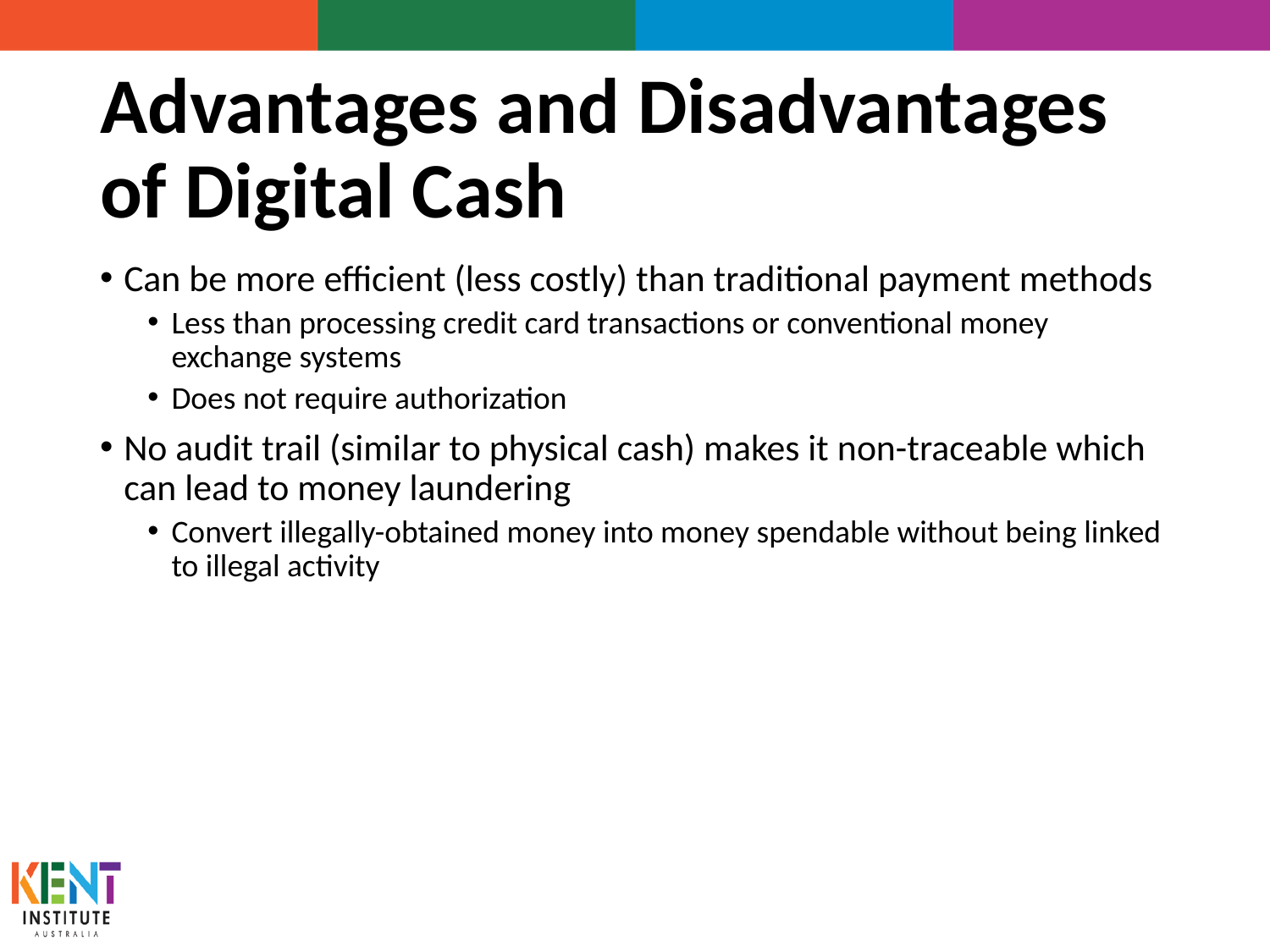

# Advantages and Disadvantages of Digital Cash
Can be more efficient (less costly) than traditional payment methods
Less than processing credit card transactions or conventional money exchange systems
Does not require authorization
No audit trail (similar to physical cash) makes it non-traceable which can lead to money laundering
Convert illegally-obtained money into money spendable without being linked to illegal activity